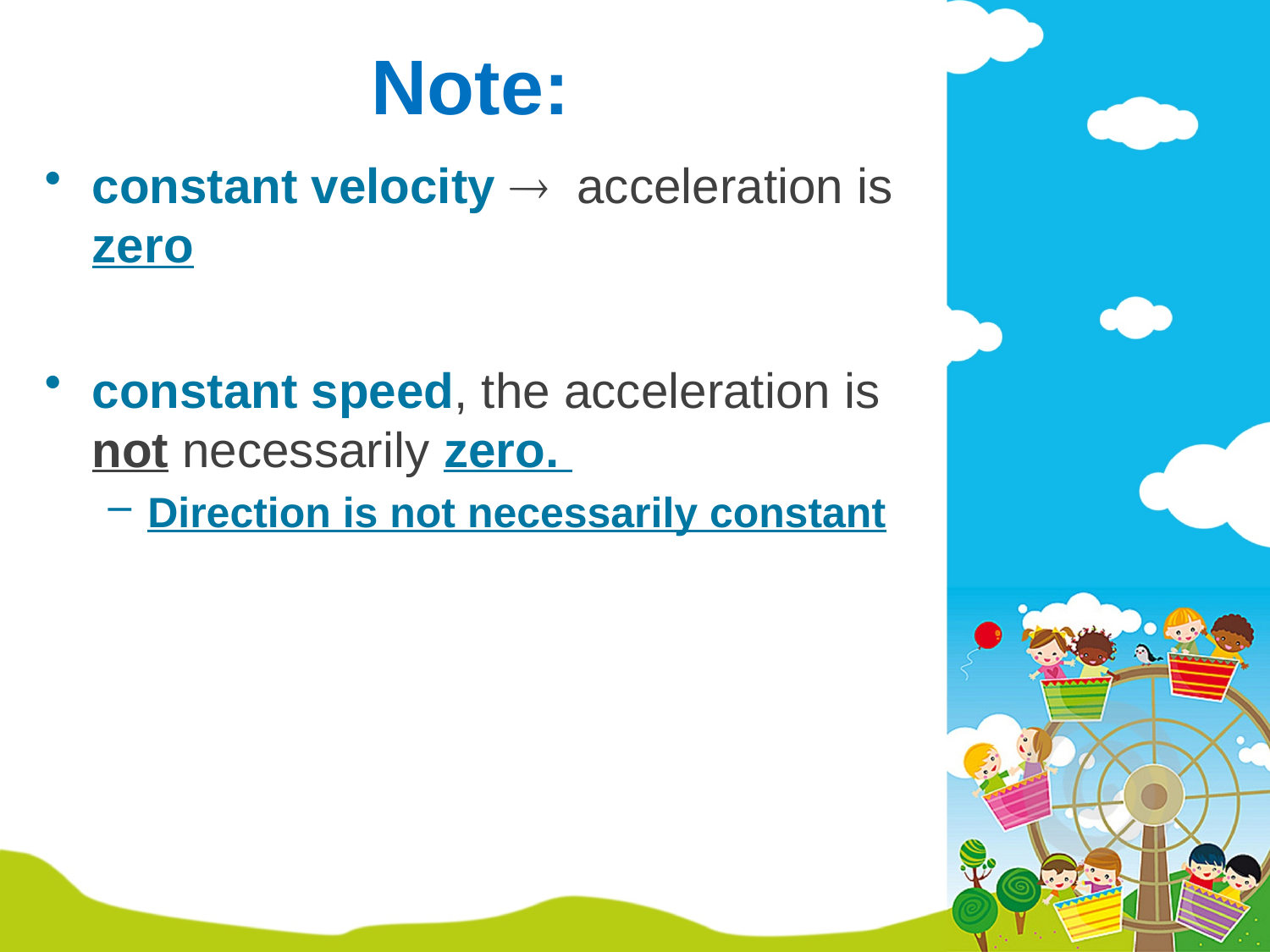

# Note:
constant velocity →  acceleration is zero

constant speed, the acceleration is not necessarily zero.
Direction is not necessarily constant